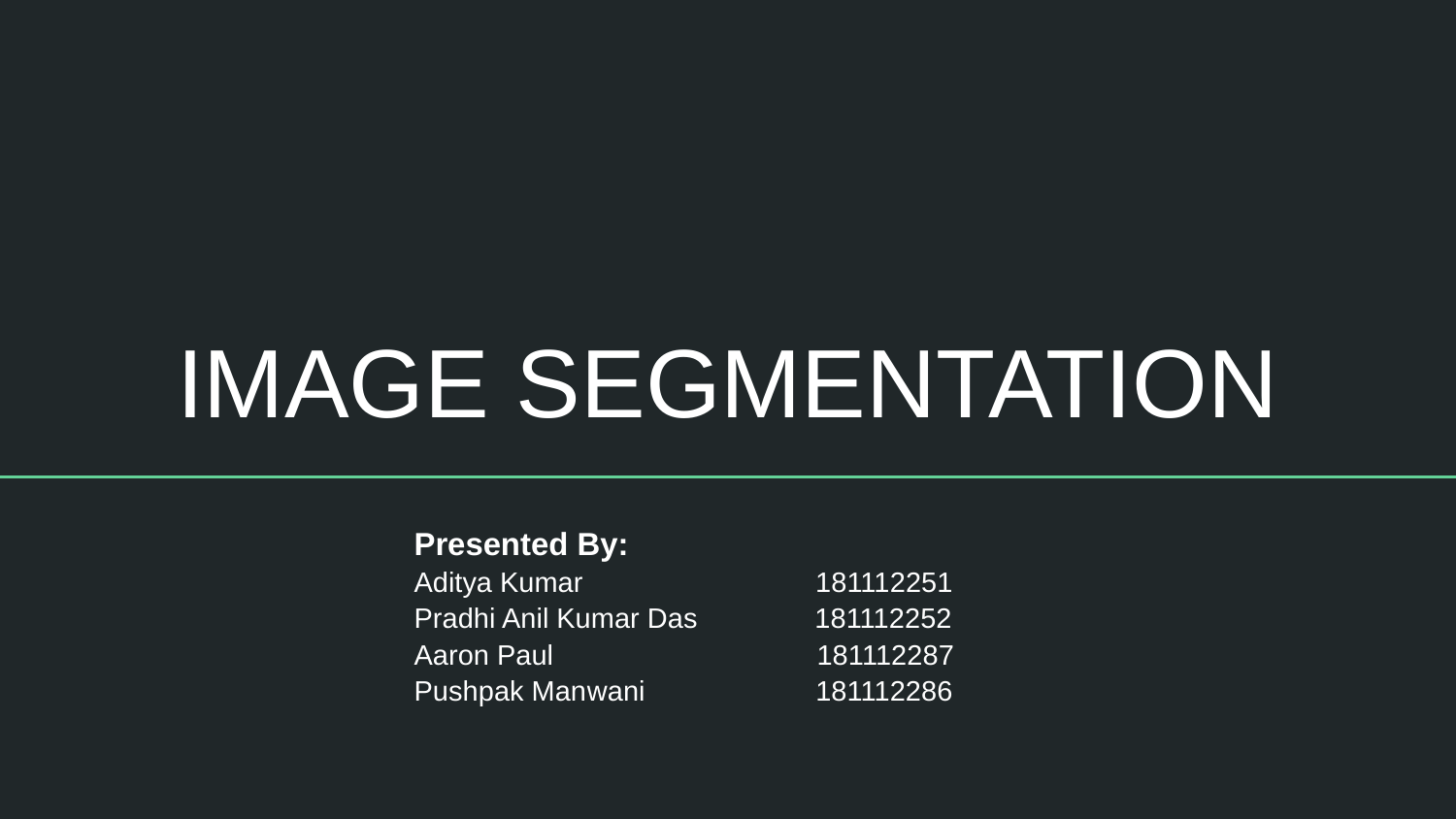

# IMAGE SEGMENTATION
                                         Presented By:
                                         Aditya Kumar                              181112251
                                         Pradhi Anil Kumar Das               181112252
                                         Aaron Paul                                  181112287
                                         Pushpak Manwani                      181112286